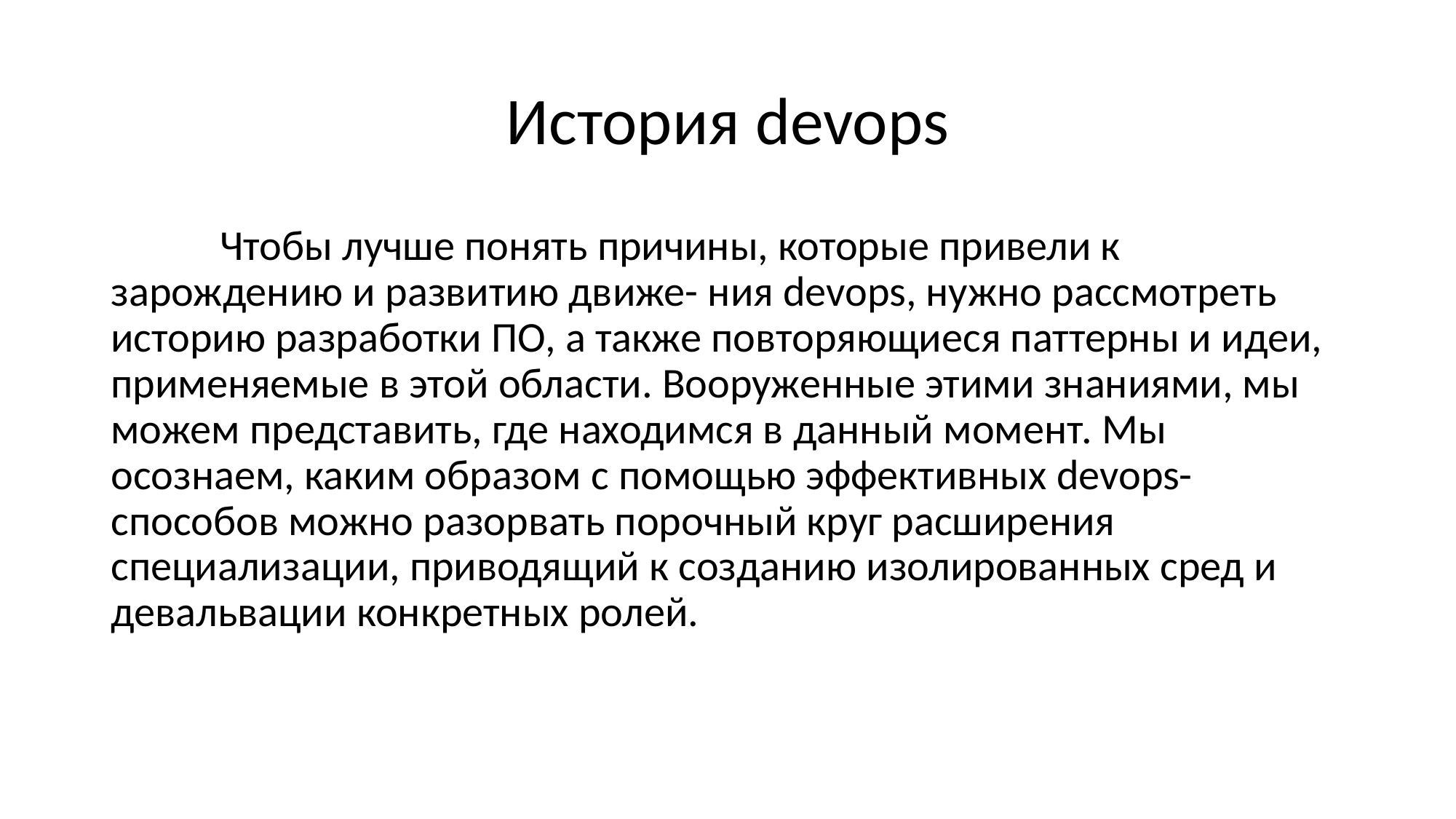

# История devops
	Чтобы лучше понять причины, которые привели к зарождению и развитию движе- ния devops, нужно рассмотреть историю разработки ПО, а также повторяющиеся паттерны и идеи, применяемые в этой области. Вооруженные этими знаниями, мы можем представить, где находимся в данный момент. Мы осознаем, каким образом с помощью эффективных devops-способов можно разорвать порочный круг расширения специализации, приводящий к созданию изолированных сред и девальвации конкретных ролей.